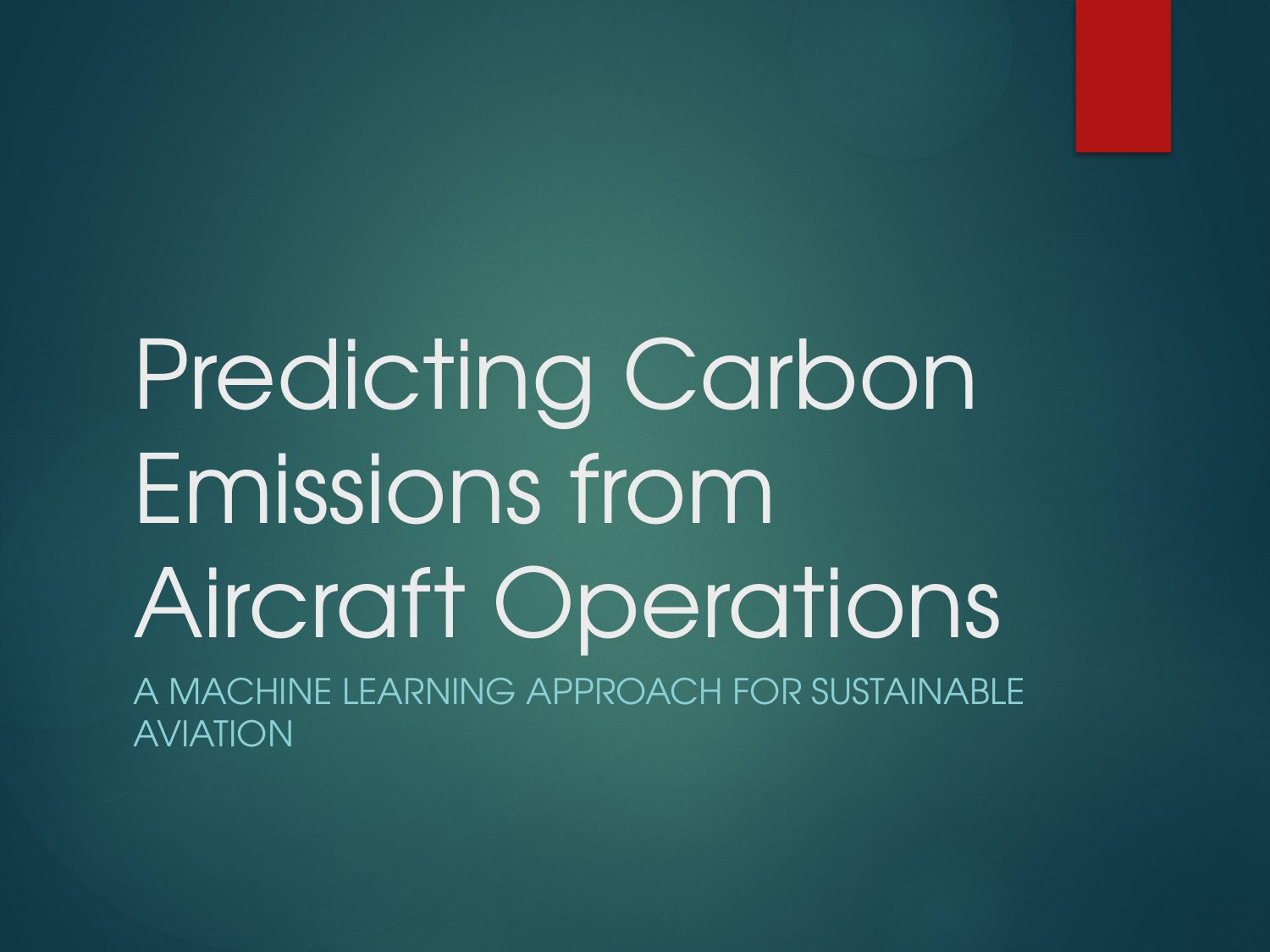

# Predicting Carbon Emissions from Aircraft Operations
A Machine Learning Approach for Sustainable Aviation